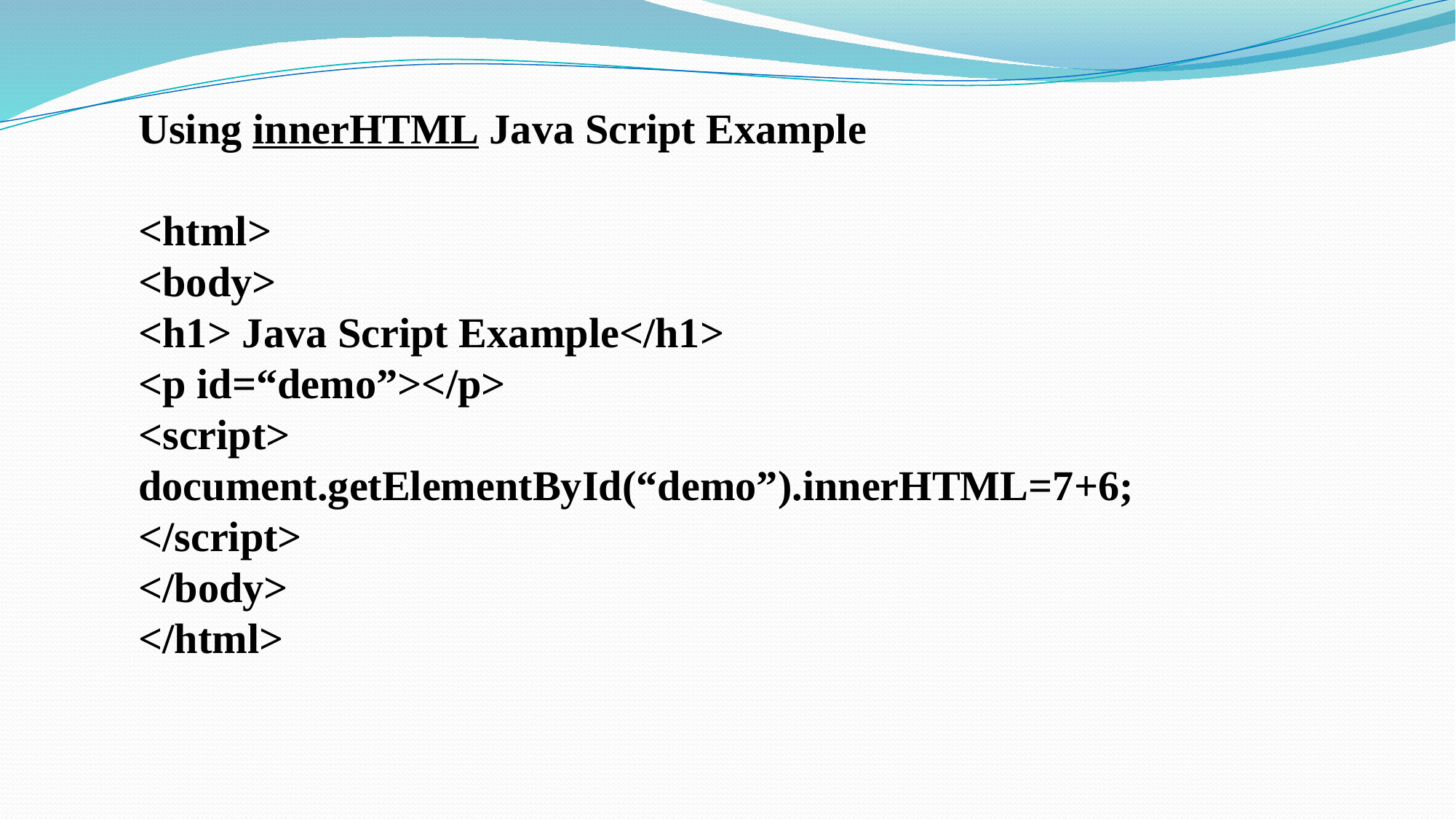

Using innerHTML Java Script Example

<html>
<body>
<h1> Java Script Example</h1>
<p id=“demo”></p>
<script>
document.getElementById(“demo”).innerHTML=7+6;
</script>
</body>
</html>